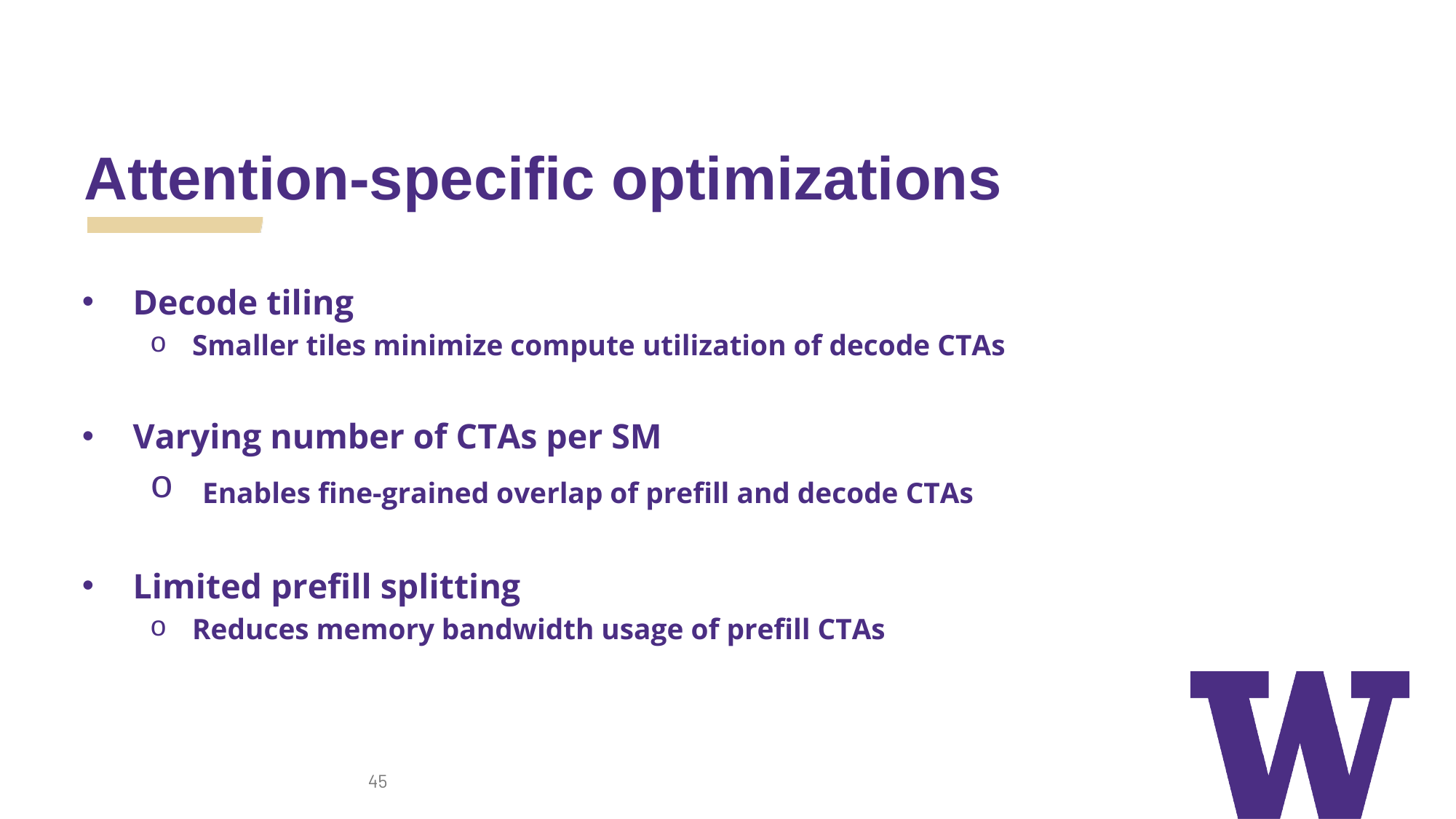

# Attention-specific optimizations
Decode tiling
Smaller tiles minimize compute utilization of decode CTAs

Varying number of CTAs per SM
 Enables fine-grained overlap of prefill and decode CTAs

Limited prefill splitting
Reduces memory bandwidth usage of prefill CTAs
45